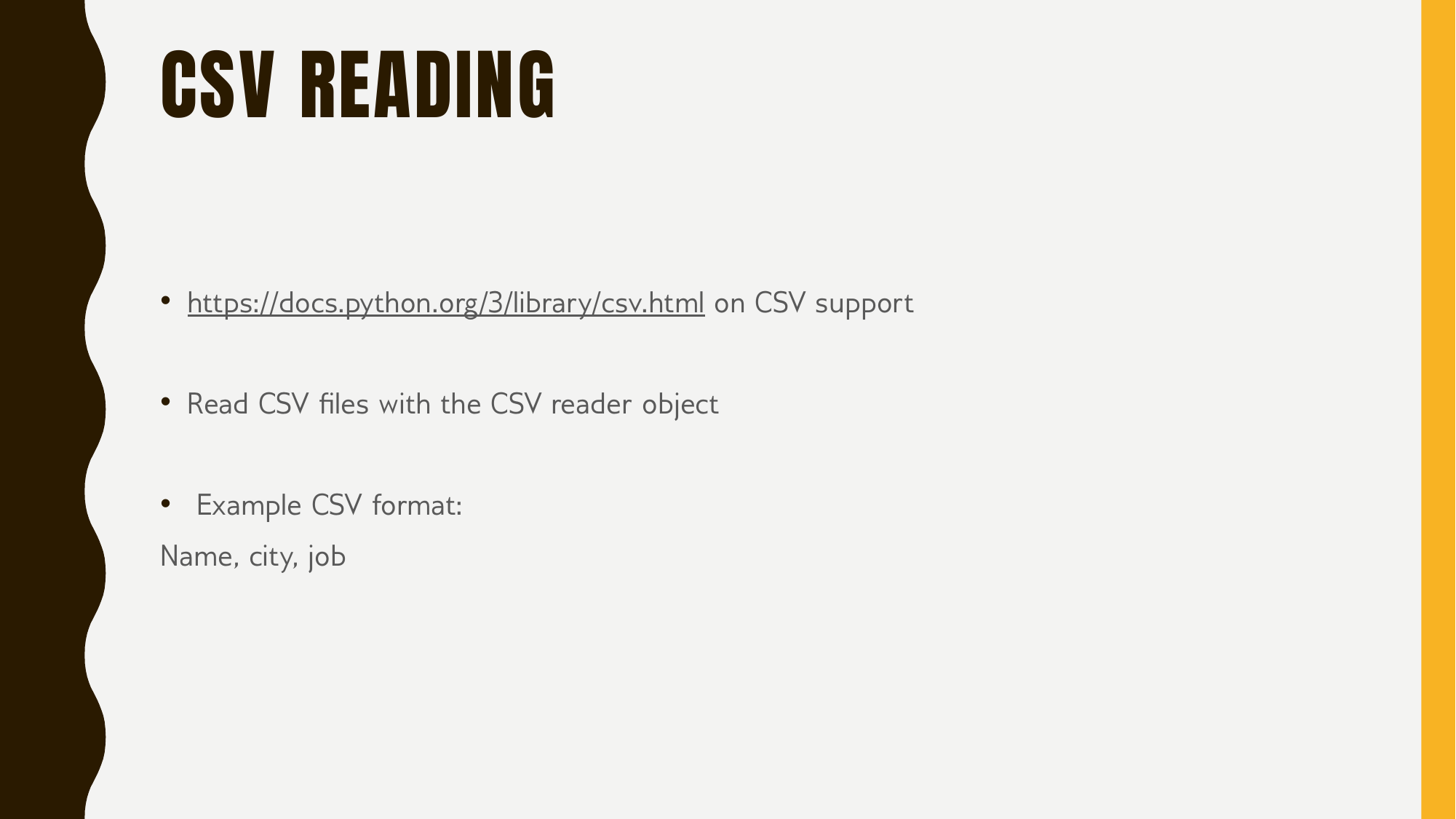

# Csv reading
https://docs.python.org/3/library/csv.html on CSV support

Read CSV files with the CSV reader object

 Example CSV format:
Name, city, job